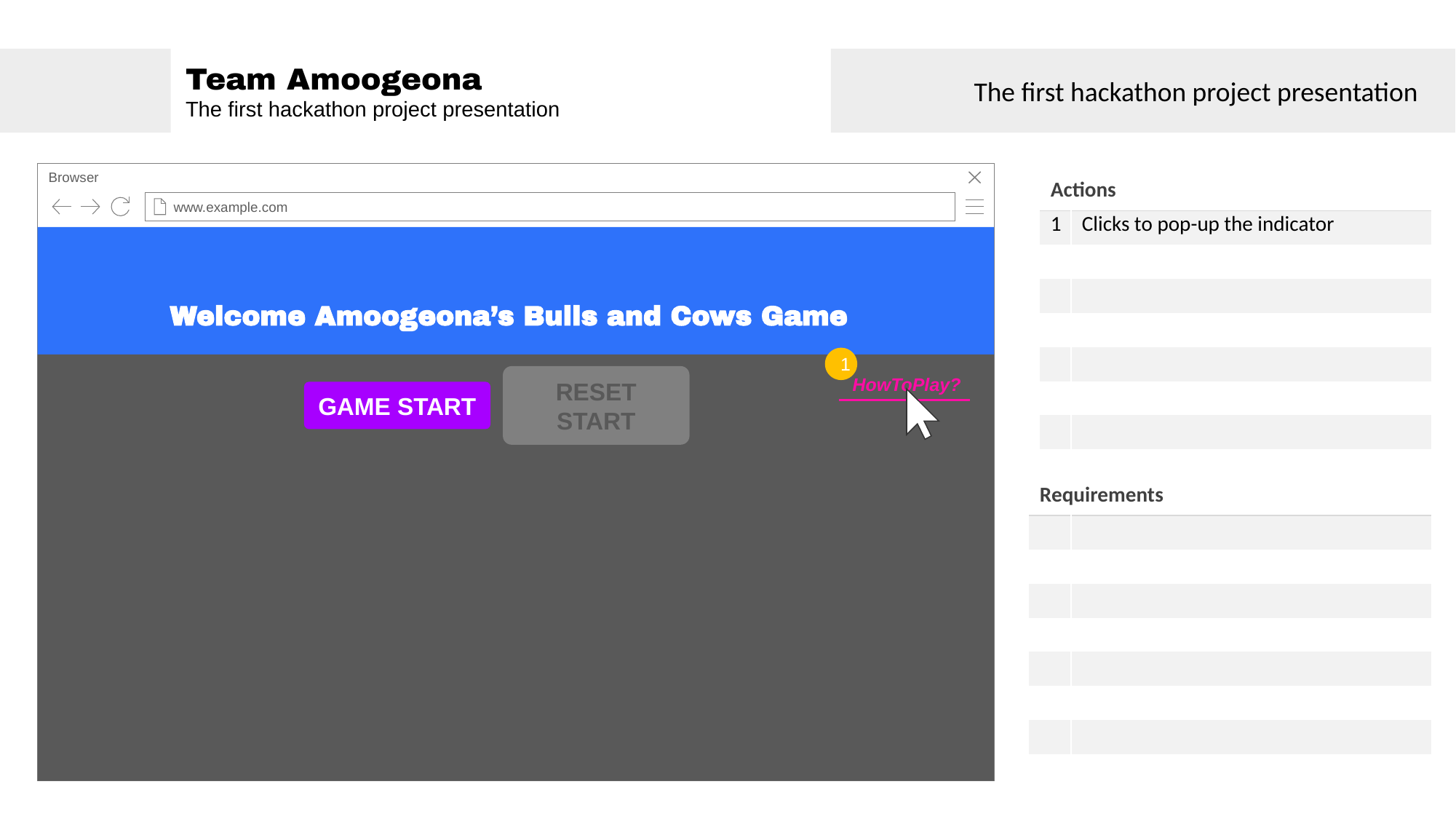

Team Amoogeona
The first hackathon project presentation
The first hackathon project presentation
Browser

www.example.com

| Actions |  |
| --- | --- |
| 1 | Clicks to pop-up the indicator |
|  |  |
|  |  |
|  |  |
|  |  |
|  |  |
|  |  |

Welcome Amoogeona’s Bulls and Cows Game
1

HowToPlay?
GAME START
RESET START

| Requirements |  |
| --- | --- |
|  |  |
|  |  |
|  |  |
|  |  |
|  |  |
|  |  |
|  |  |